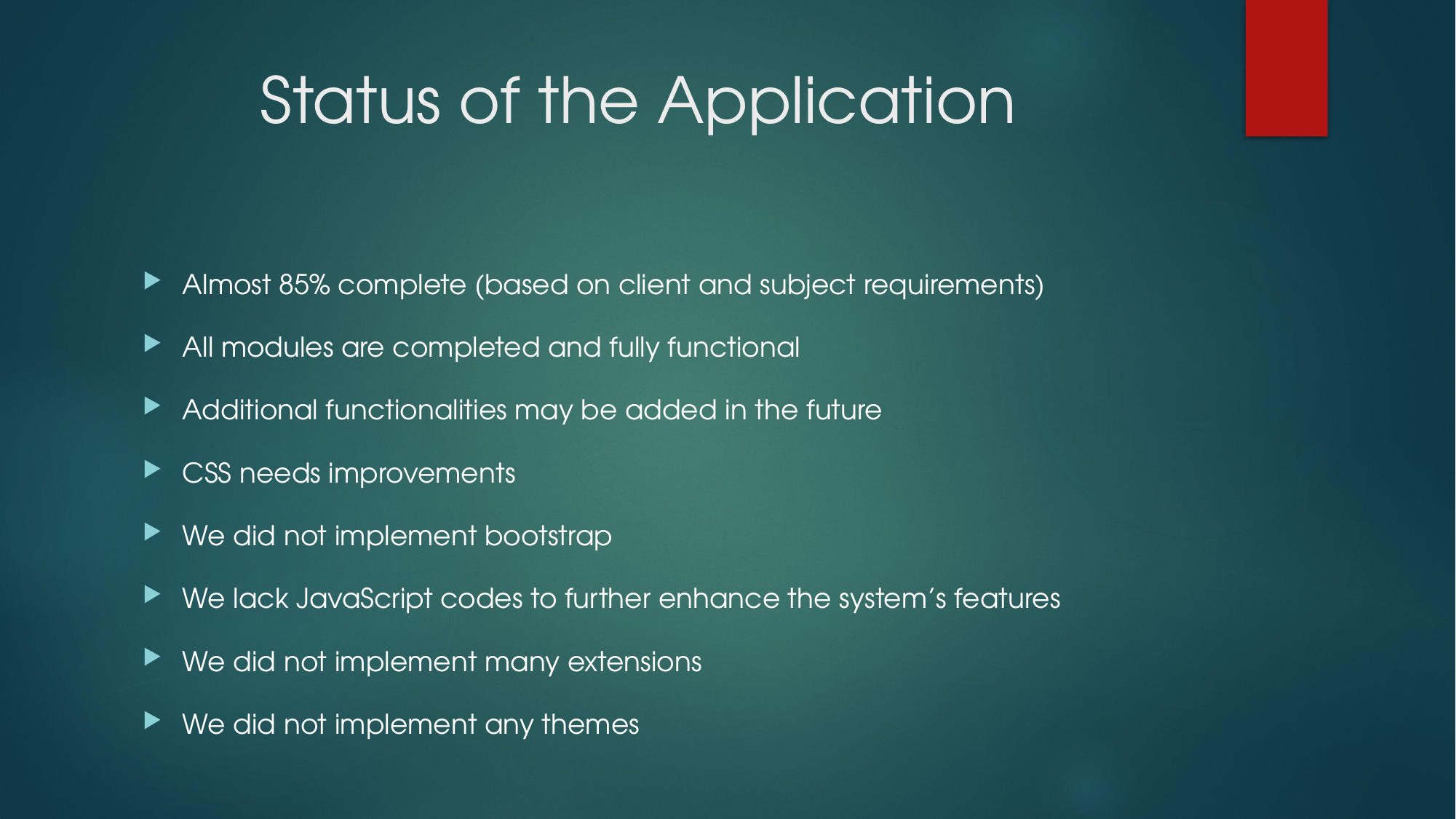

# Status of the Application
Almost 85% complete (based on client and subject requirements)
All modules are completed and fully functional
Additional functionalities may be added in the future
CSS needs improvements
We did not implement bootstrap
We lack JavaScript codes to further enhance the system’s features
We did not implement many extensions
We did not implement any themes